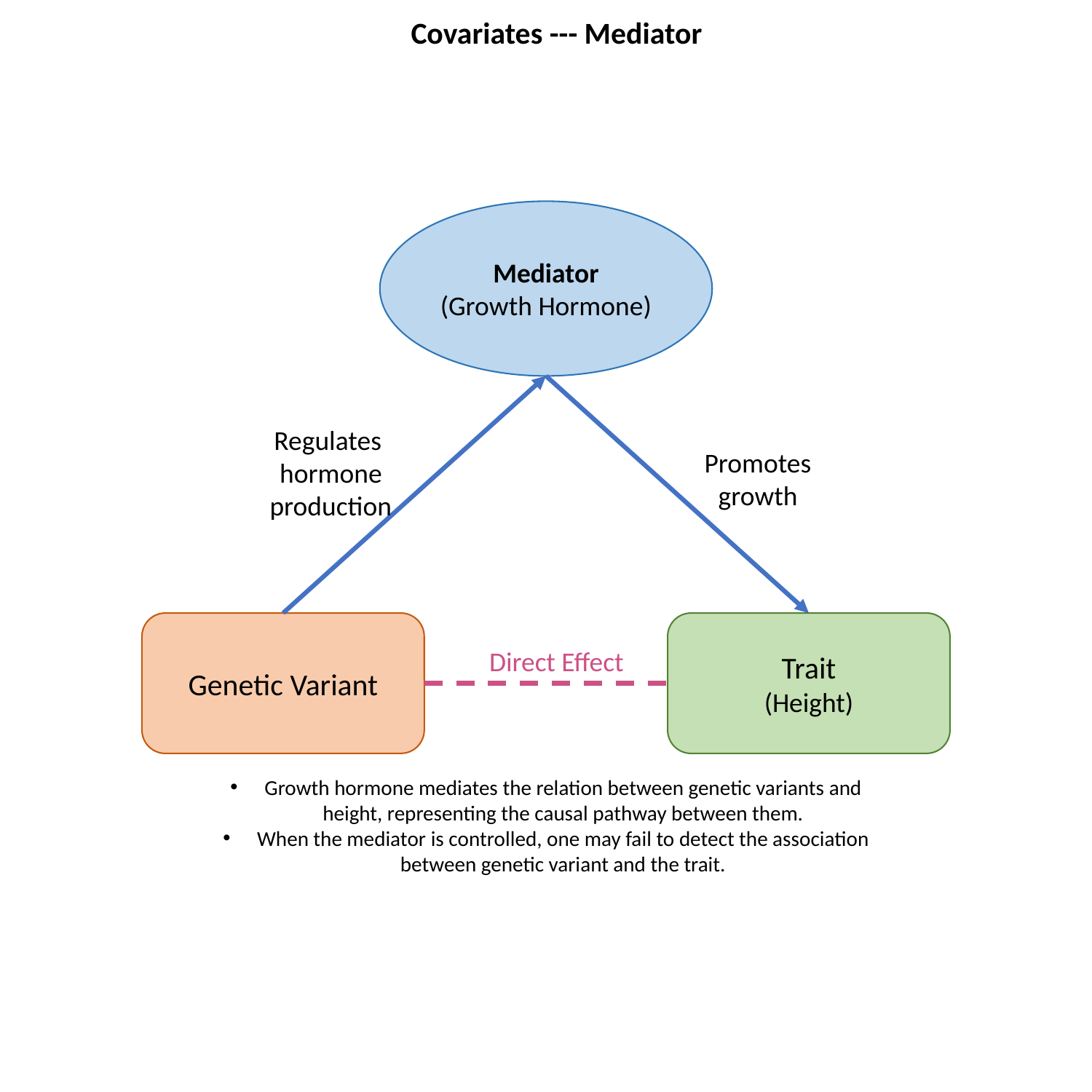

Covariates --- Mediator
Mediator
(Growth Hormone)
Regulates  hormone production
Promotes growth
Genetic Variant
Trait
(Height)
Direct Effect
Growth hormone mediates the relation between genetic variants and height, representing the causal pathway between them.
When the mediator is controlled, one may fail to detect the association between genetic variant and the trait.